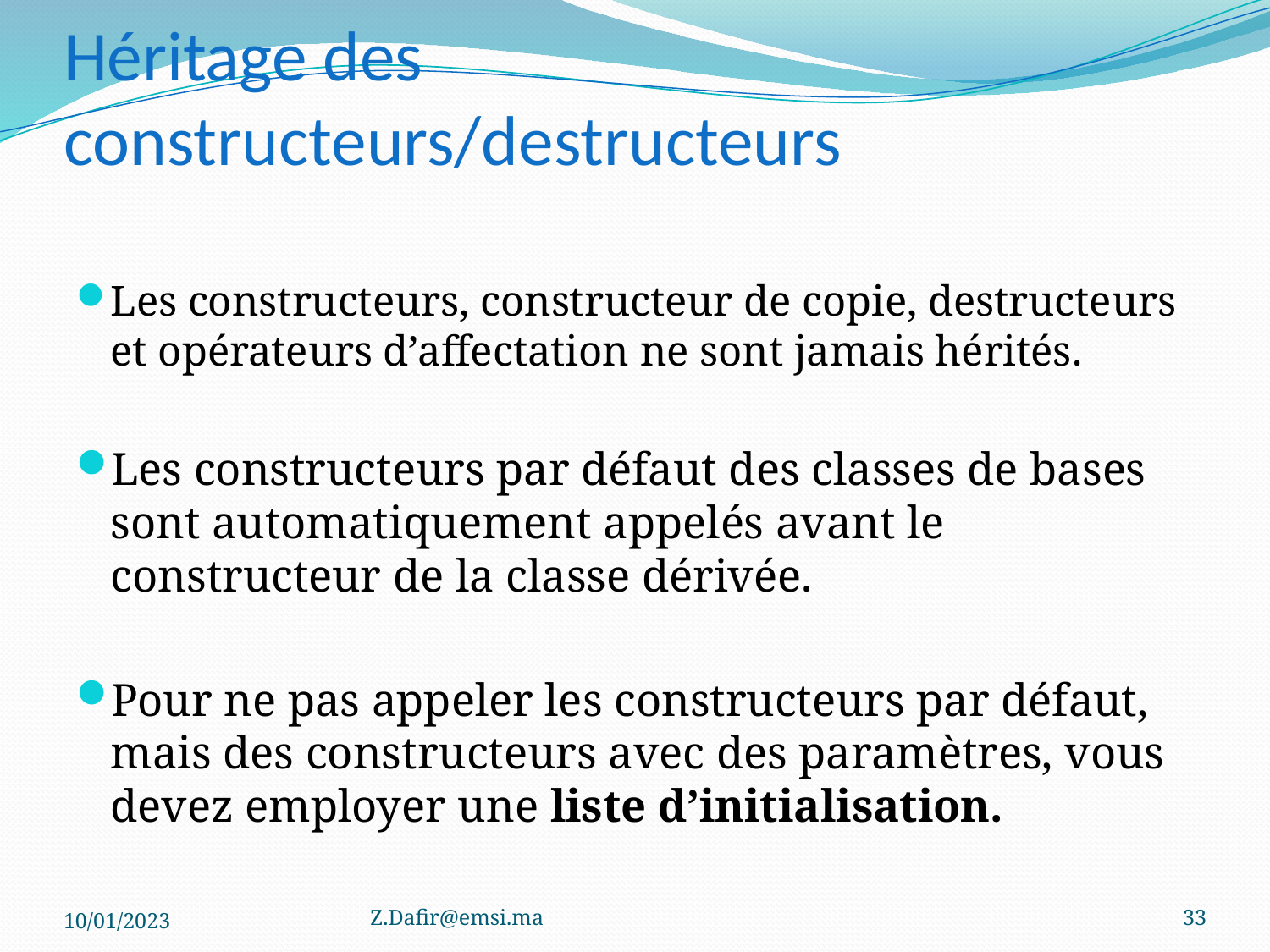

# Héritage des constructeurs/destructeurs
Les constructeurs, constructeur de copie, destructeurs et opérateurs d’affectation ne sont jamais hérités.

Les constructeurs par défaut des classes de bases sont automatiquement appelés avant le constructeur de la classe dérivée.

Pour ne pas appeler les constructeurs par défaut, mais des constructeurs avec des paramètres, vous devez employer une liste d’initialisation.

10/01/2023
Z.Dafir@emsi.ma
33